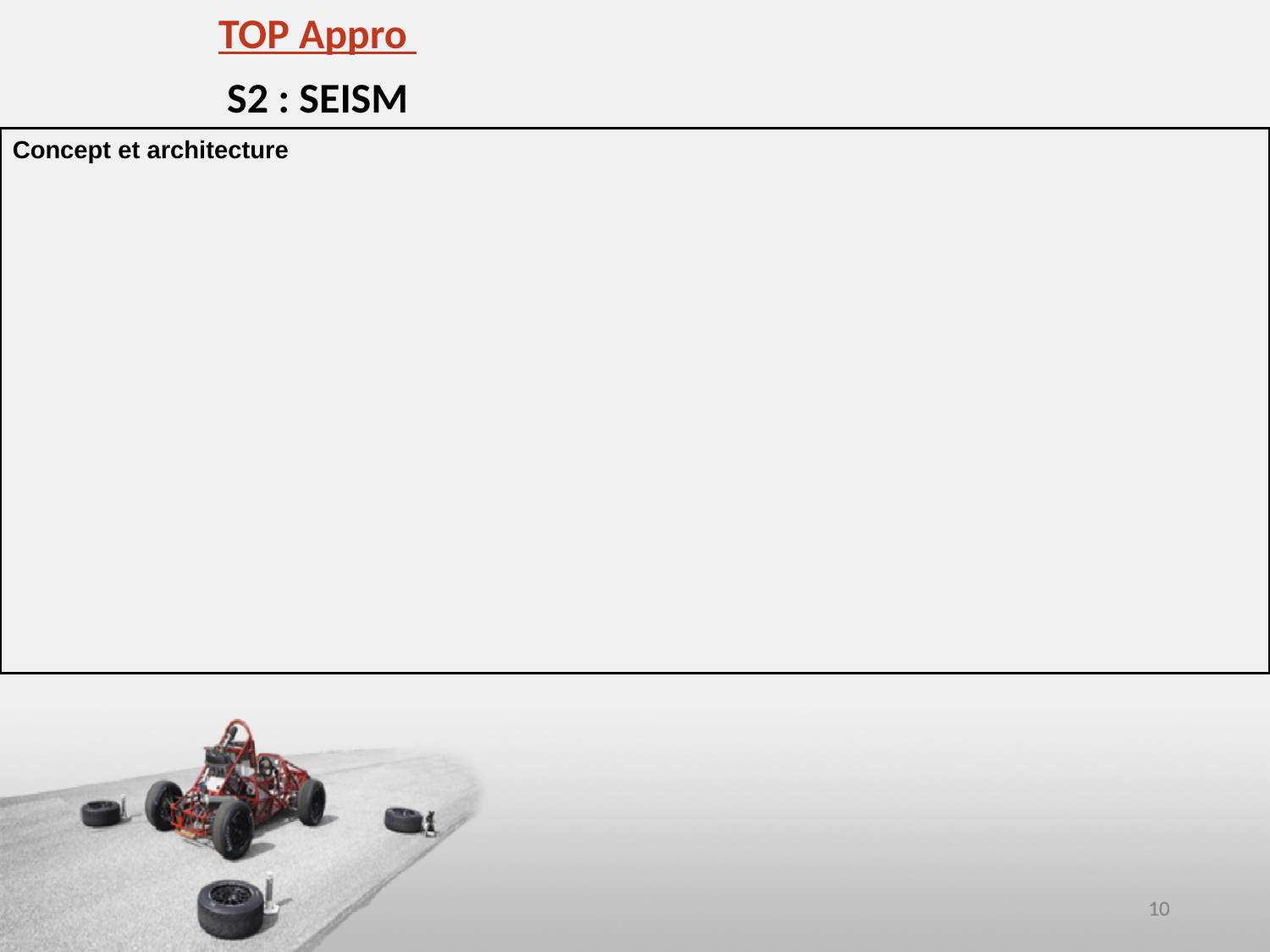

TOP Appro
S2 : SEISM
Concept et architecture

10
10